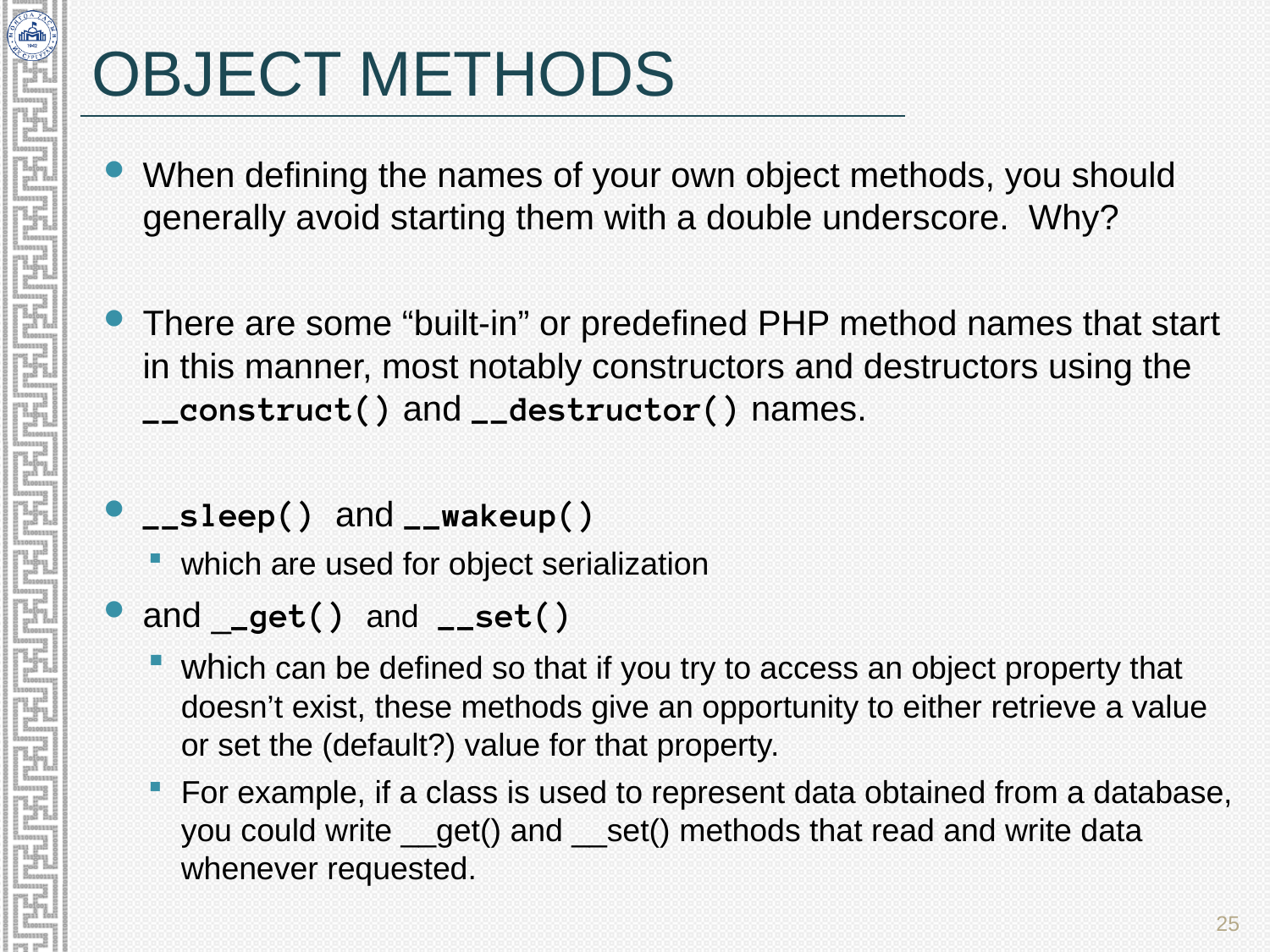

# Object methods
When defining the names of your own object methods, you should generally avoid starting them with a double underscore.  Why?

There are some “built-in” or predefined PHP method names that start in this manner, most notably constructors and destructors using the __construct() and __destructor() names.

__sleep() and __wakeup()
which are used for object serialization
and __get() and __set()
which can be defined so that if you try to access an object property that doesn’t exist, these methods give an opportunity to either retrieve a value or set the (default?) value for that property.
For example, if a class is used to represent data obtained from a database, you could write __get() and __set() methods that read and write data whenever requested.
25